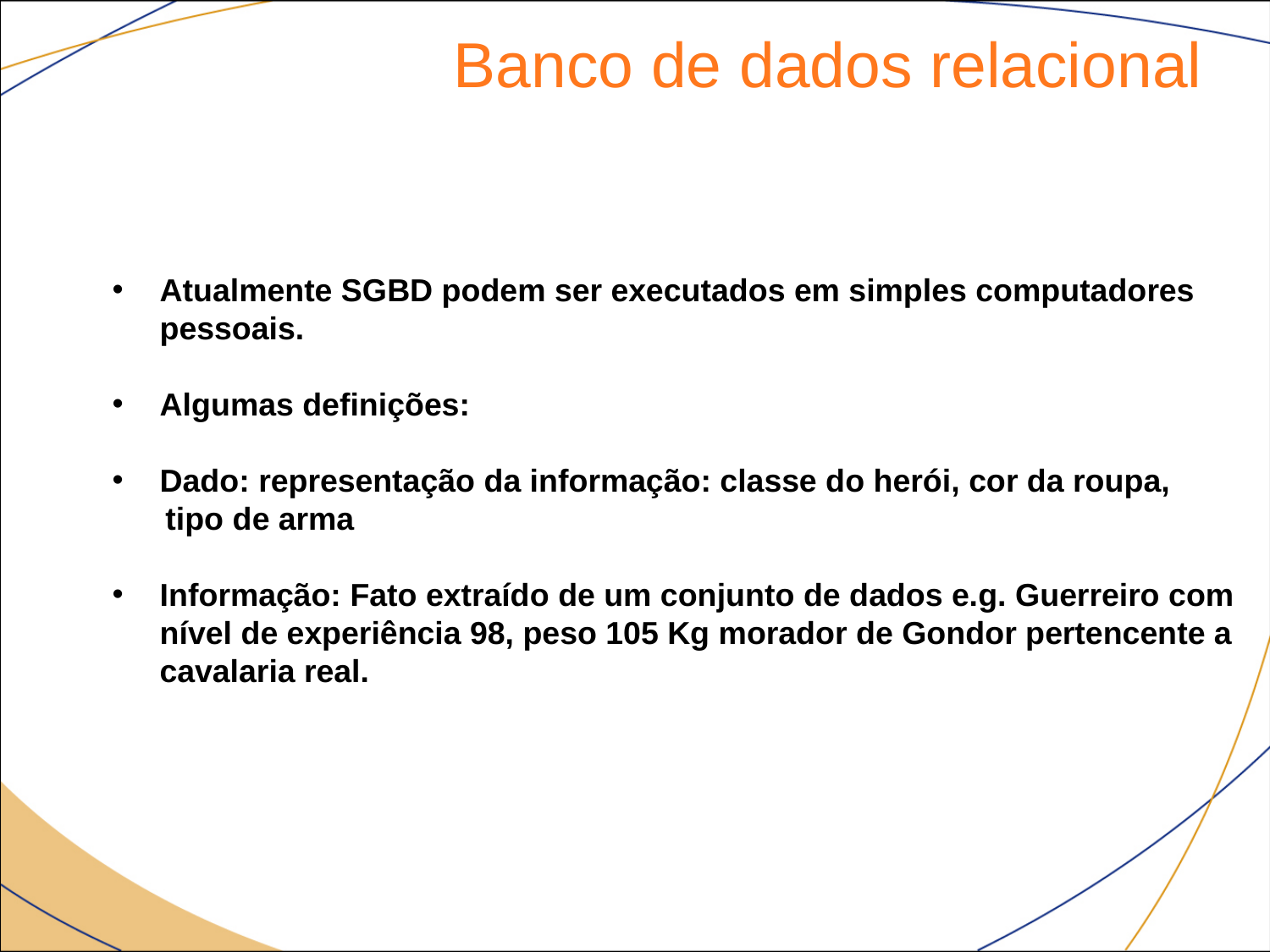

Banco de dados relacional

Atualmente SGBD podem ser executados em simples computadores pessoais.

Algumas definições:

Dado: representação da informação: classe do herói, cor da roupa,
      tipo de arma

Informação: Fato extraído de um conjunto de dados e.g. Guerreiro com nível de experiência 98, peso 105 Kg morador de Gondor pertencente a cavalaria real.